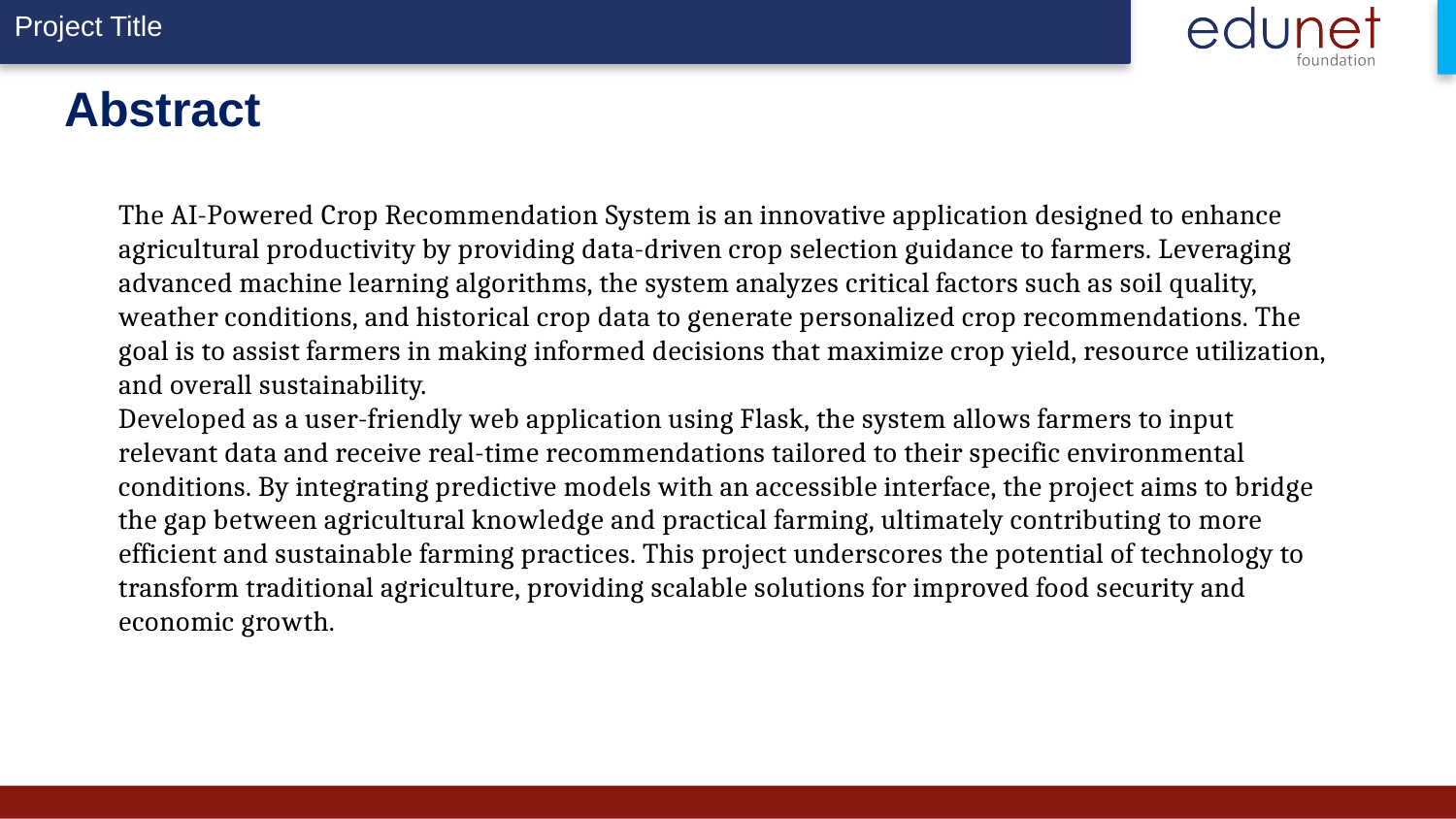

# Abstract
The AI-Powered Crop Recommendation System is an innovative application designed to enhance agricultural productivity by providing data-driven crop selection guidance to farmers. Leveraging advanced machine learning algorithms, the system analyzes critical factors such as soil quality, weather conditions, and historical crop data to generate personalized crop recommendations. The goal is to assist farmers in making informed decisions that maximize crop yield, resource utilization, and overall sustainability.
Developed as a user-friendly web application using Flask, the system allows farmers to input relevant data and receive real-time recommendations tailored to their specific environmental conditions. By integrating predictive models with an accessible interface, the project aims to bridge the gap between agricultural knowledge and practical farming, ultimately contributing to more efficient and sustainable farming practices. This project underscores the potential of technology to transform traditional agriculture, providing scalable solutions for improved food security and economic growth.